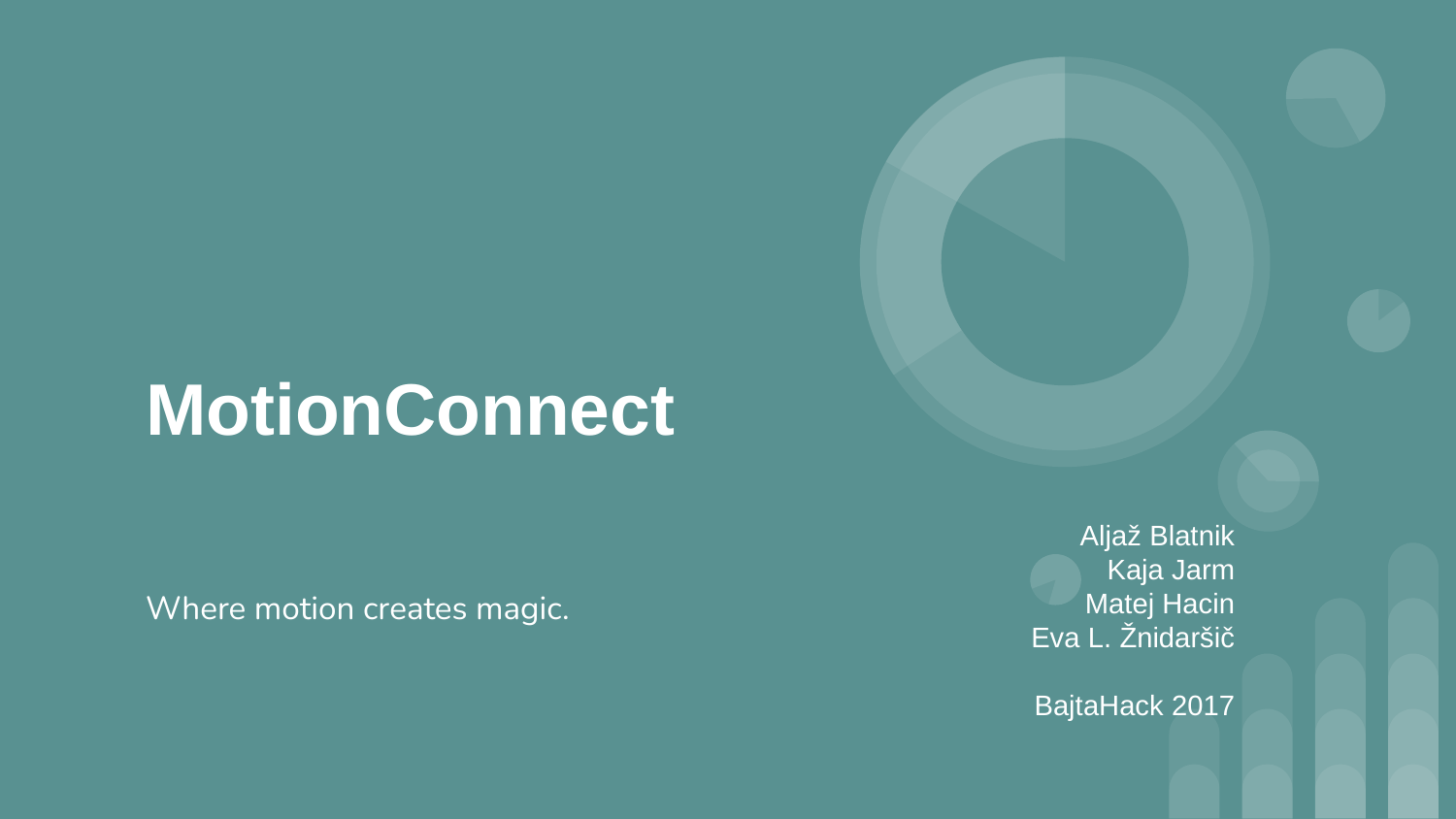

# MotionConnect
Aljaž Blatnik
Kaja Jarm
Matej Hacin
Eva L. Žnidaršič

BajtaHack 2017
Where motion creates magic.